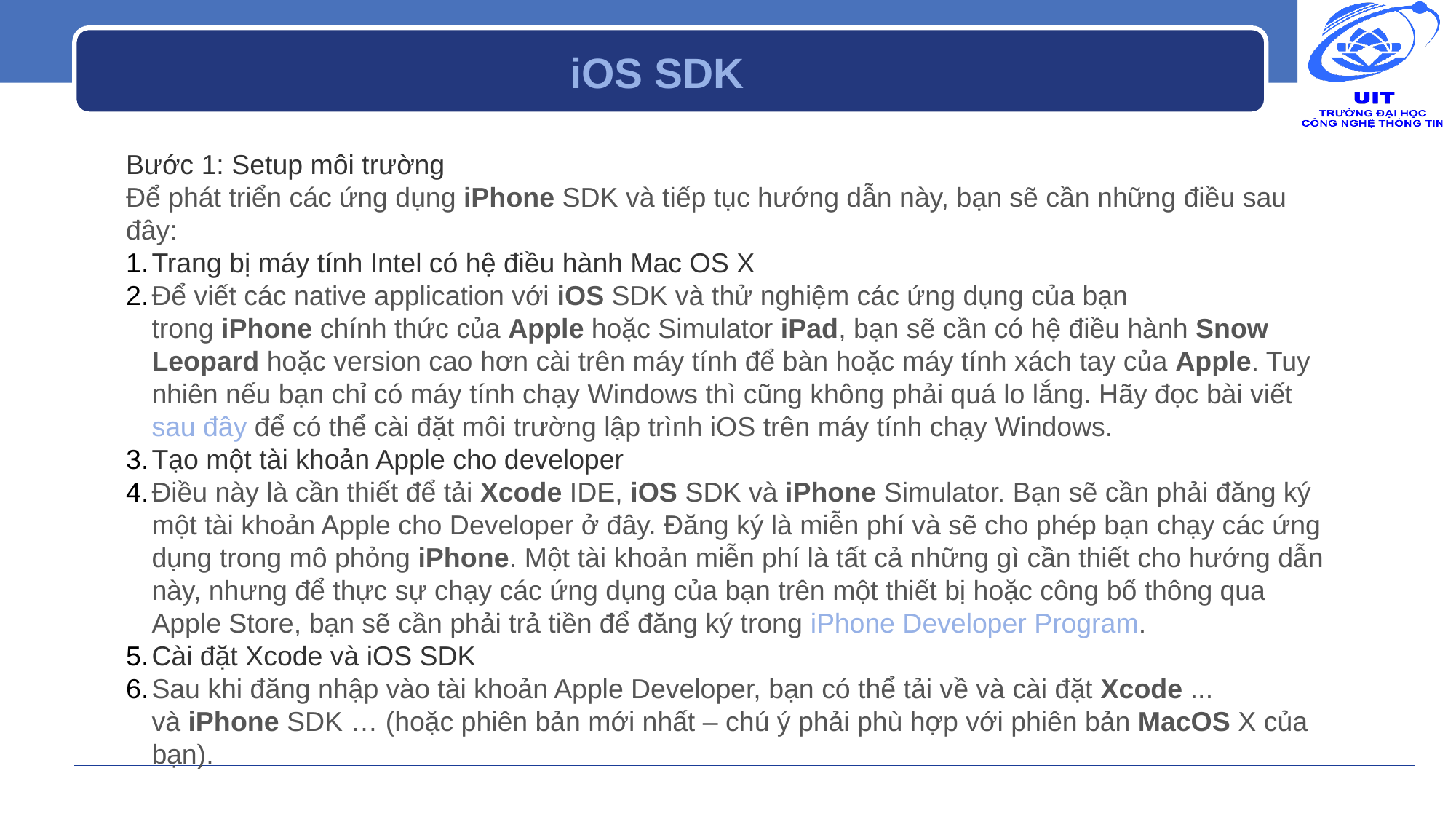

# iOS SDK
Bước 1: Setup môi trường
Để phát triển các ứng dụng iPhone SDK và tiếp tục hướng dẫn này, bạn sẽ cần những điều sau đây:
Trang bị máy tính Intel có hệ điều hành Mac OS X
Để viết các native application với iOS SDK và thử nghiệm các ứng dụng của bạn trong iPhone chính thức của Apple hoặc Simulator iPad, bạn sẽ cần có hệ điều hành Snow Leopard hoặc version cao hơn cài trên máy tính để bàn hoặc máy tính xách tay của Apple. Tuy nhiên nếu bạn chỉ có máy tính chạy Windows thì cũng không phải quá lo lắng. Hãy đọc bài viết sau đây để có thể cài đặt môi trường lập trình iOS trên máy tính chạy Windows.
Tạo một tài khoản Apple cho developer
Điều này là cần thiết để tải Xcode IDE, iOS SDK và iPhone Simulator. Bạn sẽ cần phải đăng ký một tài khoản Apple cho Developer ở đây. Đăng ký là miễn phí và sẽ cho phép bạn chạy các ứng dụng trong mô phỏng iPhone. Một tài khoản miễn phí là tất cả những gì cần thiết cho hướng dẫn này, nhưng để thực sự chạy các ứng dụng của bạn trên một thiết bị hoặc công bố thông qua Apple Store, bạn sẽ cần phải trả tiền để đăng ký trong iPhone Developer Program.
Cài đặt Xcode và iOS SDK
Sau khi đăng nhập vào tài khoản Apple Developer, bạn có thể tải về và cài đặt Xcode ... và iPhone SDK … (hoặc phiên bản mới nhất – chú ý phải phù hợp với phiên bản MacOS X của bạn).